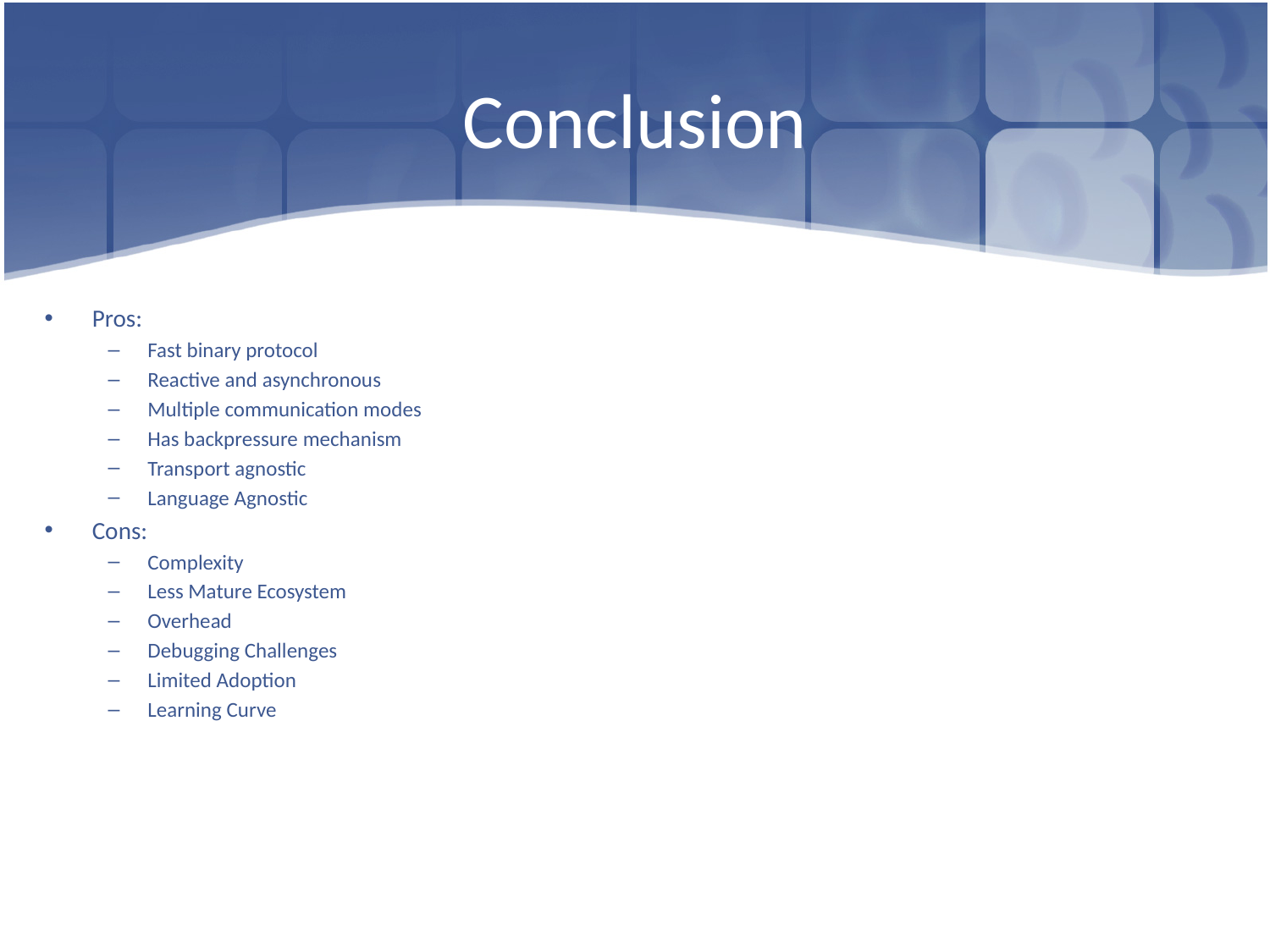

# Conclusion
Pros:
Fast binary protocol
Reactive and asynchronous
Multiple communication modes
Has backpressure mechanism
Transport agnostic
Language Agnostic
Cons:
Complexity
Less Mature Ecosystem
Overhead
Debugging Challenges
Limited Adoption
Learning Curve